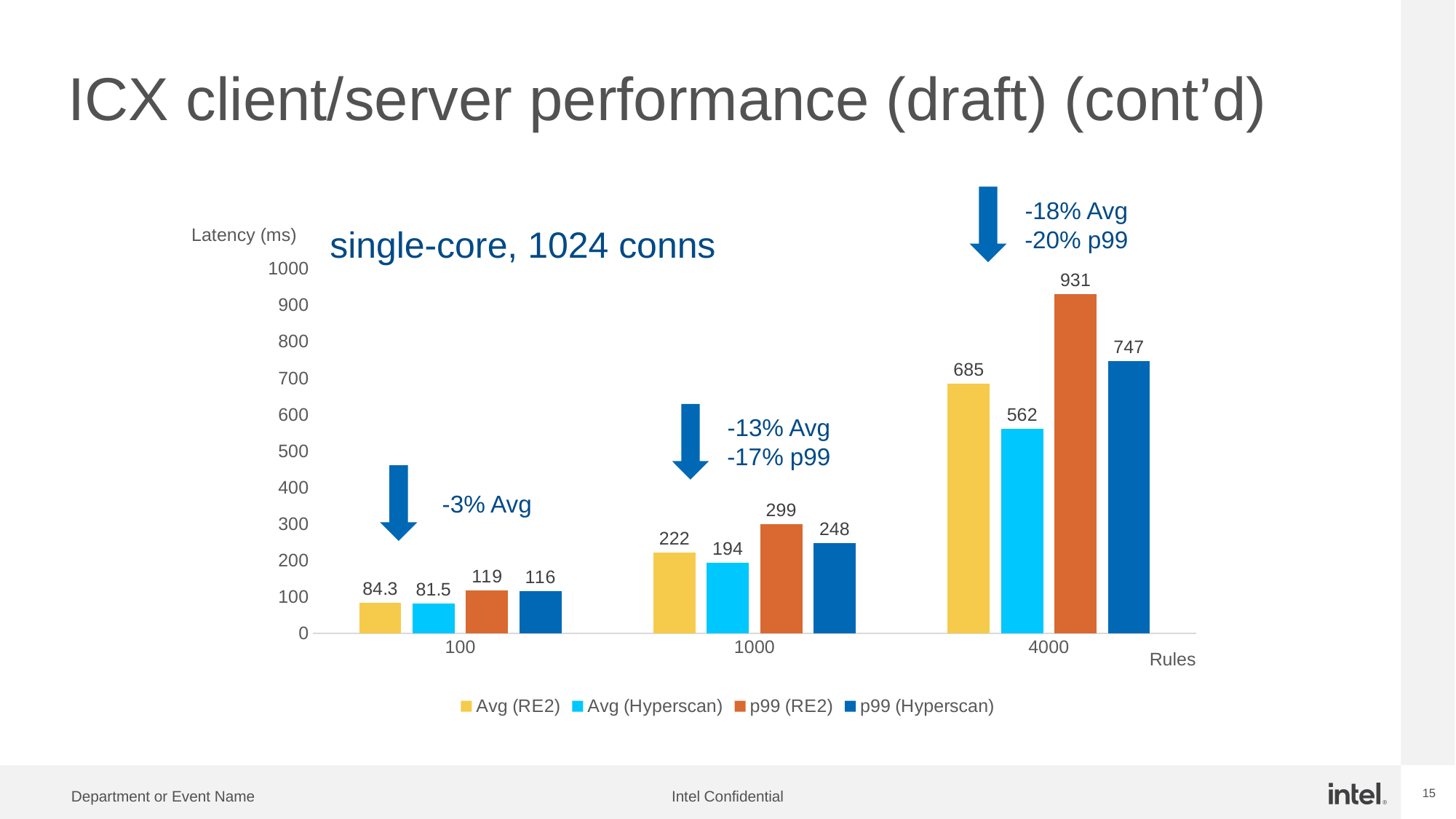

# ICX client/server performance (draft) (cont’d)

-18% Avg
-20% p99
single-core, 1024 conns
Latency (ms)

### Chart

| Category | Avg (RE2) | Avg (Hyperscan) | p99 (RE2) | p99 (Hyperscan) |
|---|---|---|---|---|
| 100 | 84.3 | 81.5 | 119.0 | 116.0 |
| 1000 | 222.0 | 194.0 | 299.0 | 248.0 |
| 4000 | 685.0 | 562.0 | 931.0 | 747.0 |
-13% Avg
-17% p99

-3% Avg
Rules